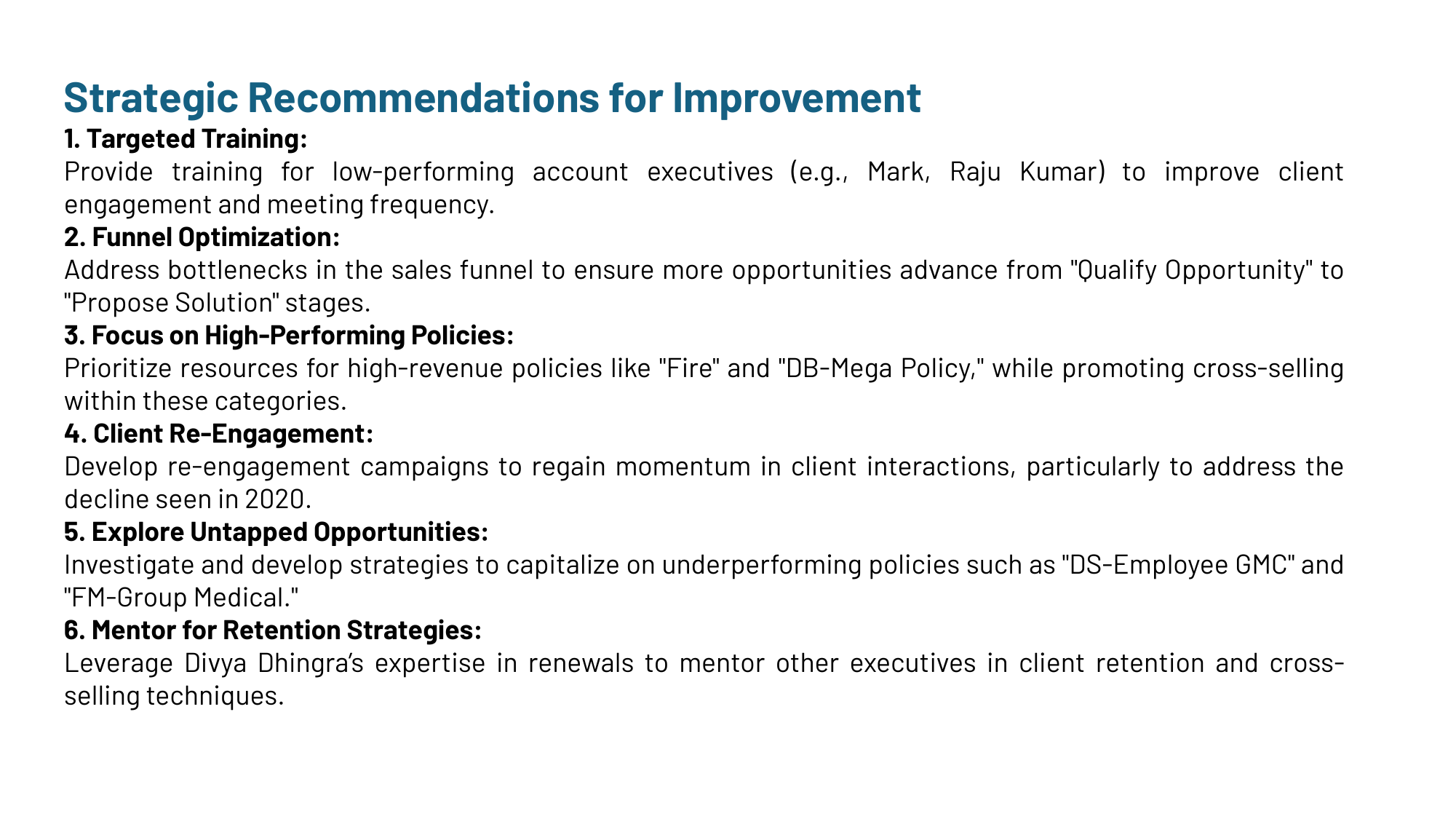

Strategic Recommendations for Improvement
1. Targeted Training:
Provide training for low-performing account executives (e.g., Mark, Raju Kumar) to improve client engagement and meeting frequency.
2. Funnel Optimization:
Address bottlenecks in the sales funnel to ensure more opportunities advance from "Qualify Opportunity" to "Propose Solution" stages.
3. Focus on High-Performing Policies:
Prioritize resources for high-revenue policies like "Fire" and "DB-Mega Policy," while promoting cross-selling within these categories.
4. Client Re-Engagement:
Develop re-engagement campaigns to regain momentum in client interactions, particularly to address the decline seen in 2020.
5. Explore Untapped Opportunities:
Investigate and develop strategies to capitalize on underperforming policies such as "DS-Employee GMC" and "FM-Group Medical."
6. Mentor for Retention Strategies:
Leverage Divya Dhingra’s expertise in renewals to mentor other executives in client retention and cross-selling techniques.